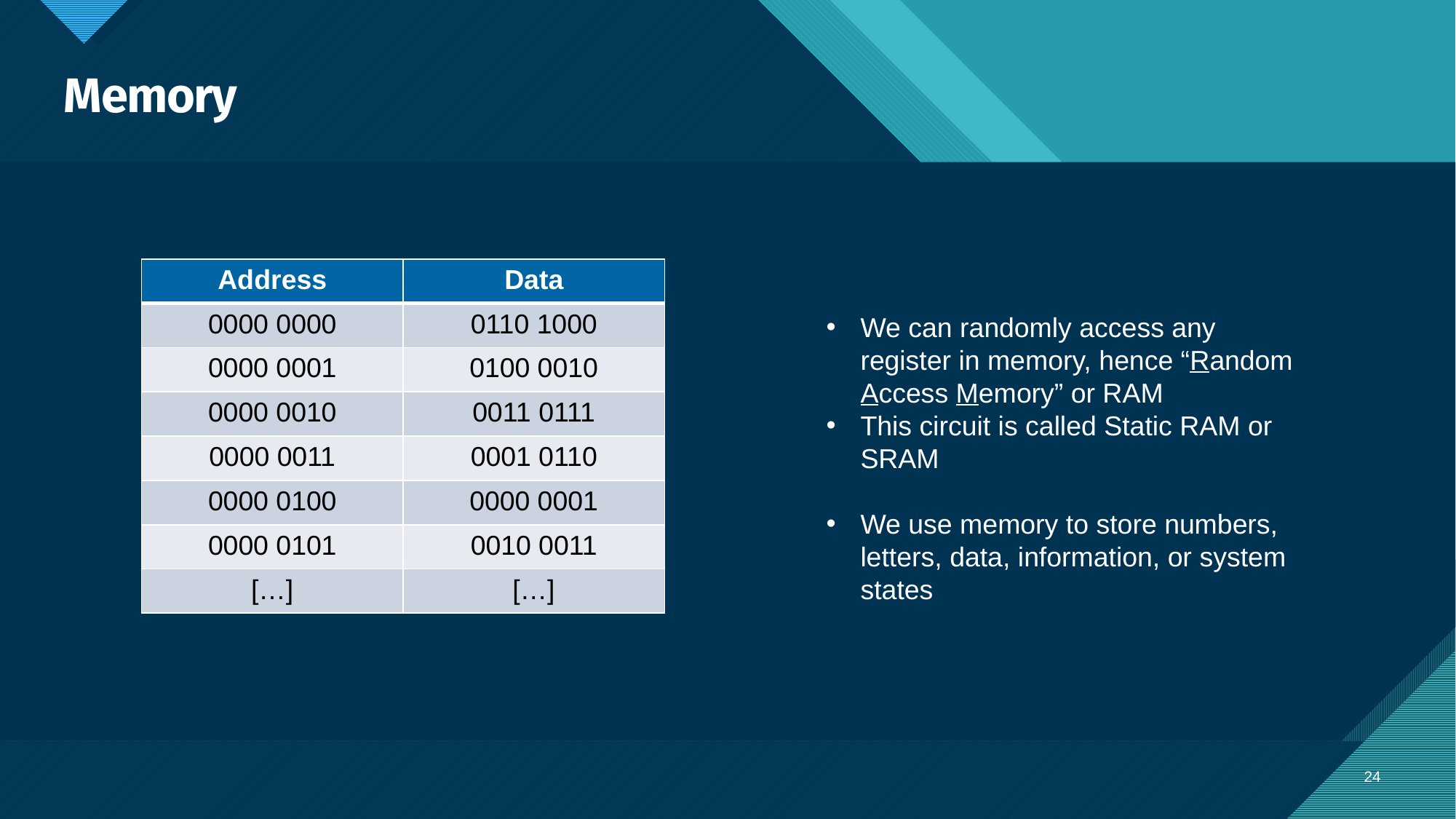

# Memory
| Address | Data |
| --- | --- |
| 0000 0000 | 0110 1000 |
| 0000 0001 | 0100 0010 |
| 0000 0010 | 0011 0111 |
| 0000 0011 | 0001 0110 |
| 0000 0100 | 0000 0001 |
| 0000 0101 | 0010 0011 |
| […] | […] |
We can randomly access any register in memory, hence “Random Access Memory” or RAM
This circuit is called Static RAM or SRAM

We use memory to store numbers, letters, data, information, or system states
24